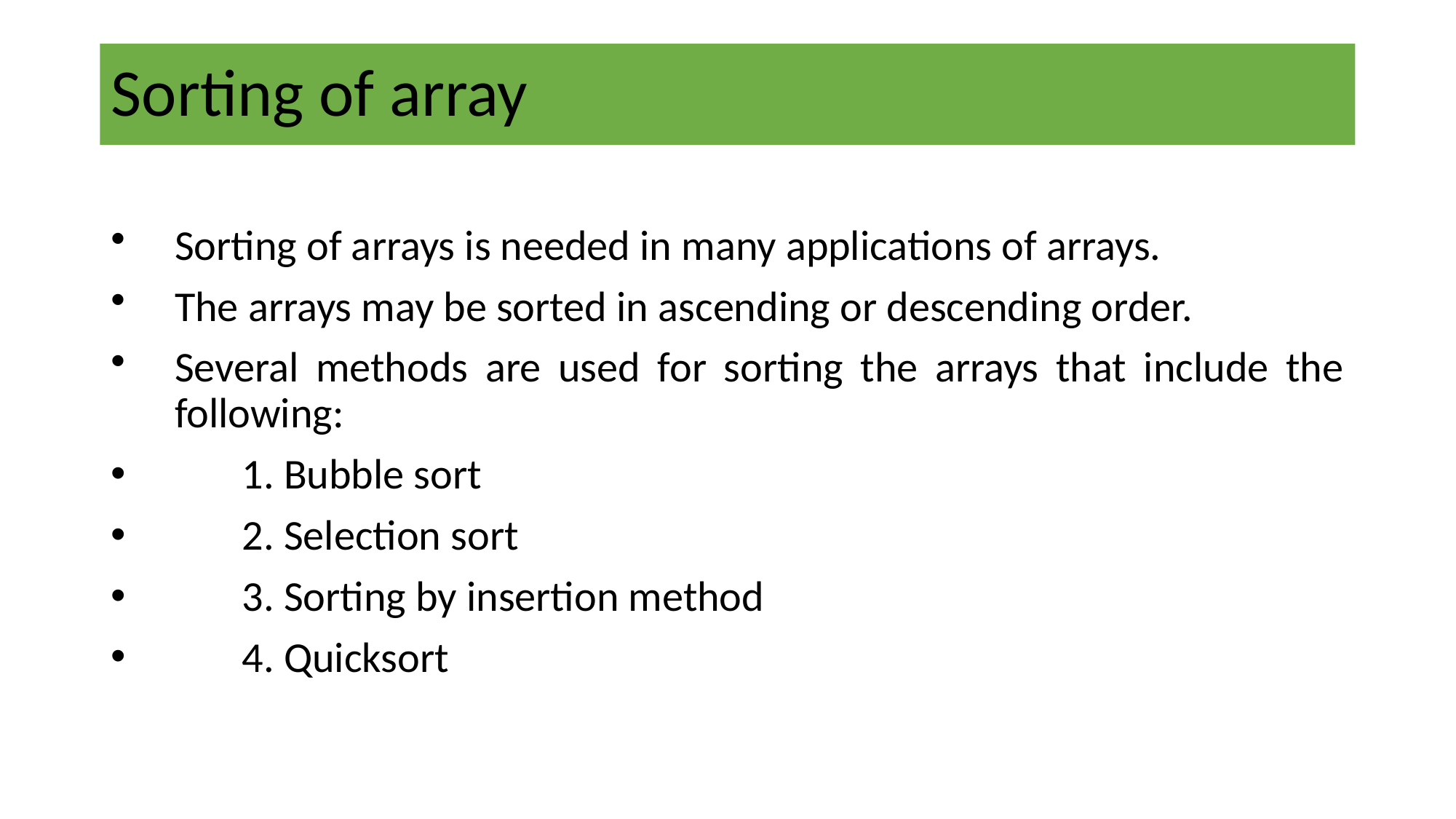

# Sorting of array
Sorting of arrays is needed in many applications of arrays.
The arrays may be sorted in ascending or descending order.
Several methods are used for sorting the arrays that include the following:
       1. Bubble sort
       2. Selection sort
       3. Sorting by insertion method
       4. Quicksort